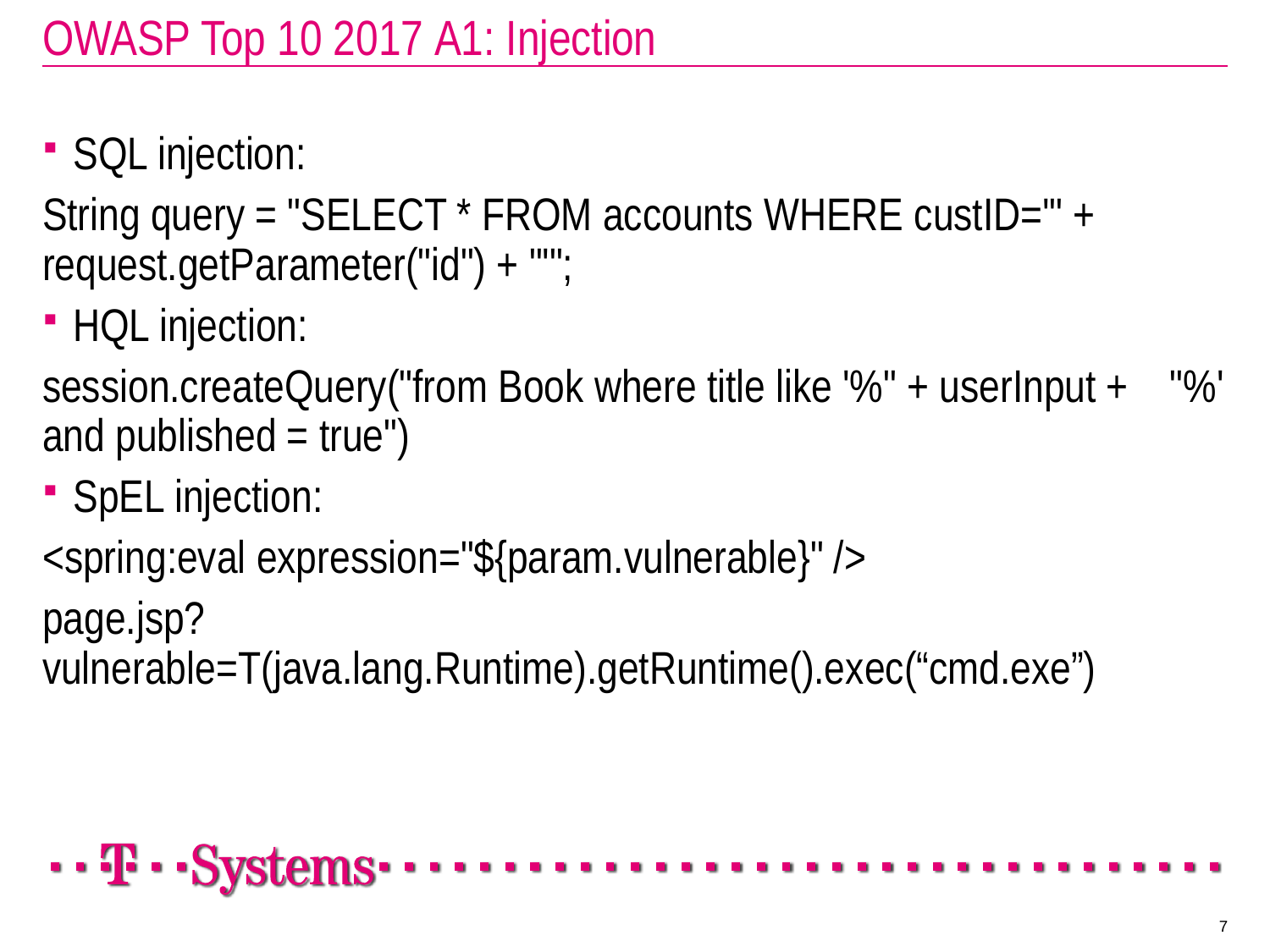

# OWASP Top 10 2017 A1: Injection

SQL injection:
String query = "SELECT * FROM accounts WHERE custID='" + request.getParameter("id") + "'";
HQL injection:
session.createQuery("from Book where title like '%" + userInput +    "%' and published = true")
SpEL injection:
<spring:eval expression="${param.vulnerable}" />
page.jsp?vulnerable=T(java.lang.Runtime).getRuntime().exec(“cmd.exe”)

7